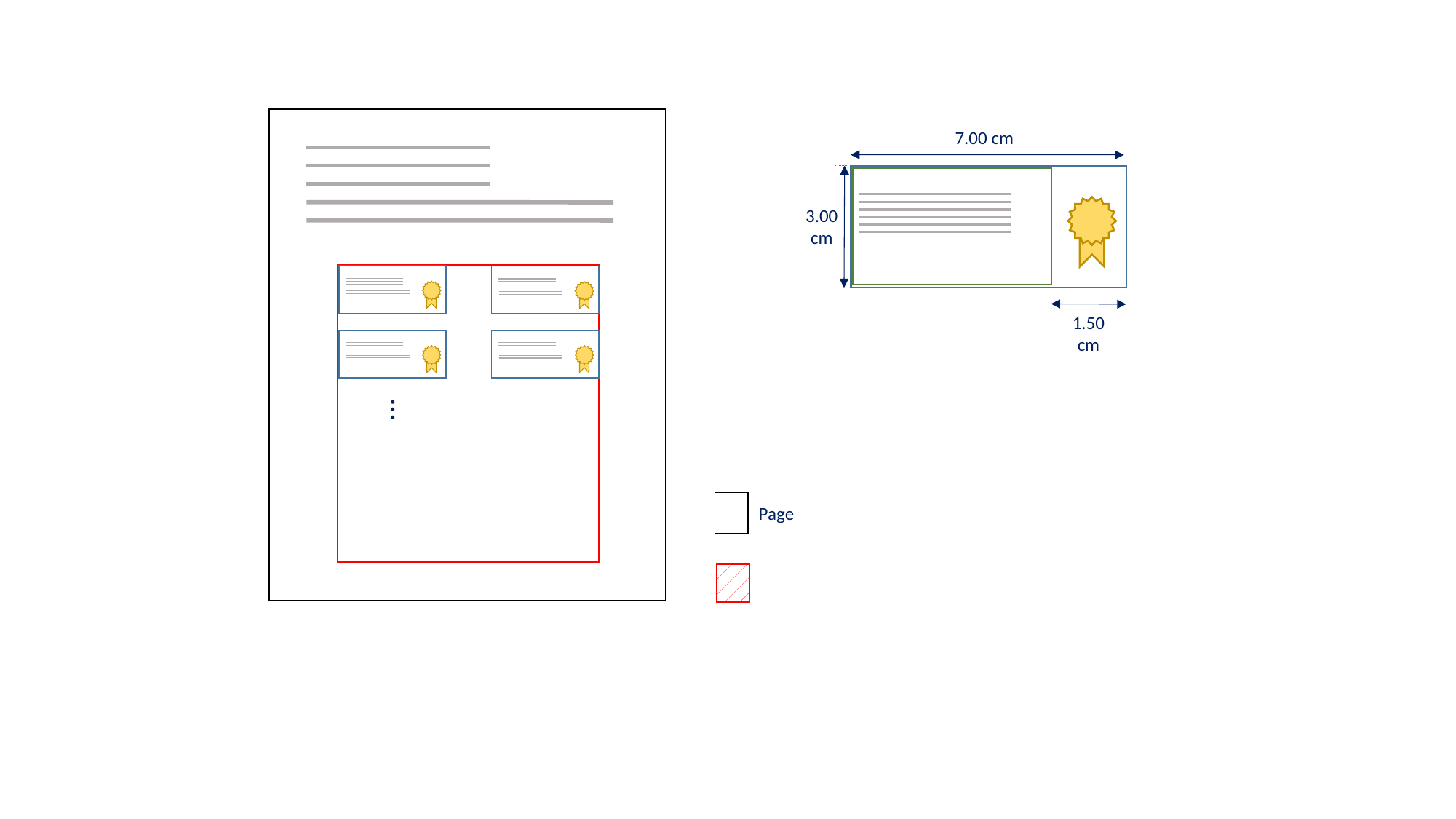

7.00 cm

3.00
cm

1.50
cm

...

Page